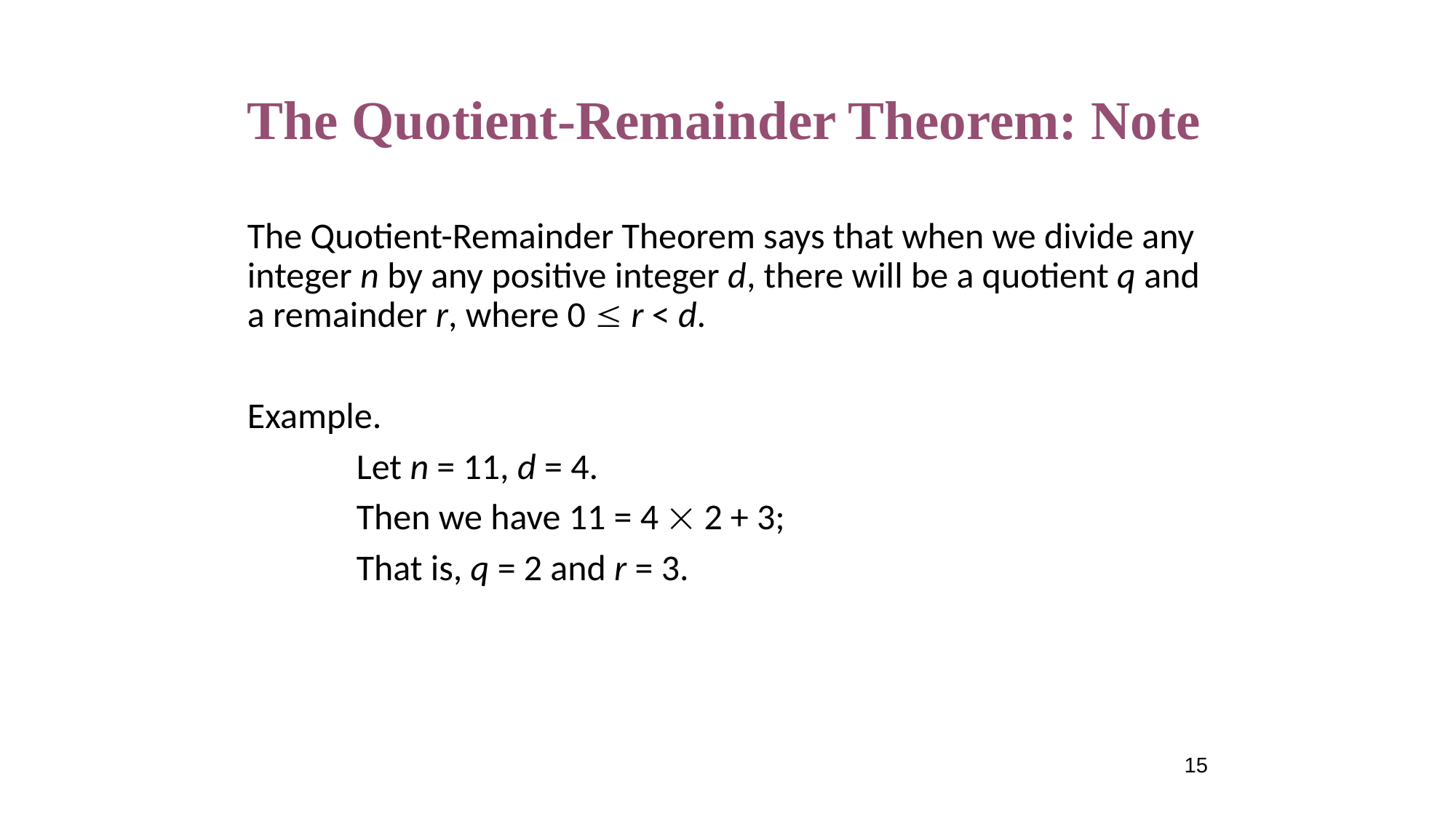

# The Quotient-Remainder Theorem: Note
The Quotient-Remainder Theorem says that when we divide any integer n by any positive integer d, there will be a quotient q and a remainder r, where 0 ≤ r < d.

Example.
	Let n = 11, d = 4.
	Then we have 11 = 4 × 2 + 3;
	That is, q = 2 and r = 3.

15